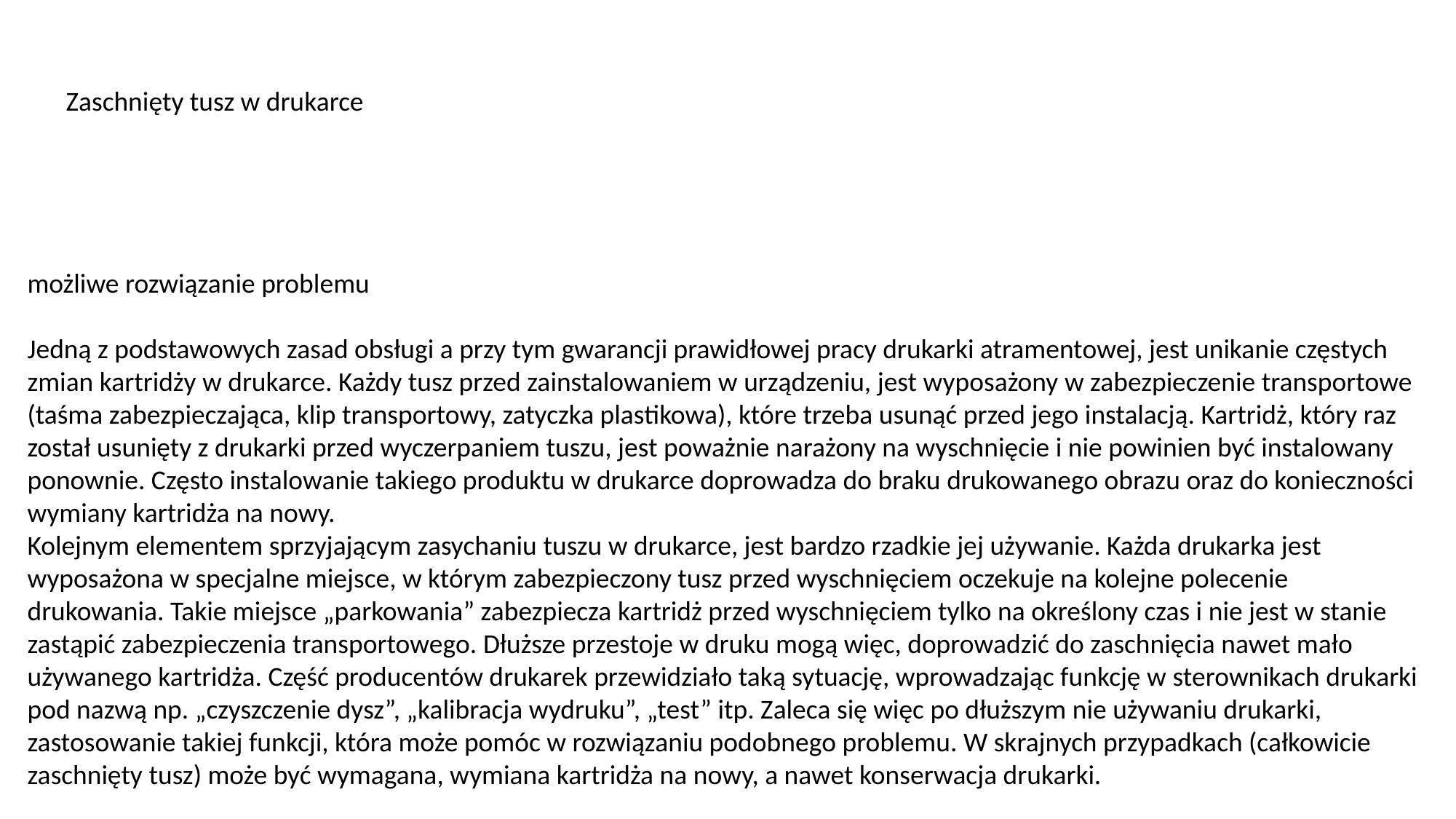

Zaschnięty tusz w drukarce
możliwe rozwiązanie problemu

Jedną z podstawowych zasad obsługi a przy tym gwarancji prawidłowej pracy drukarki atramentowej, jest unikanie częstych zmian kartridży w drukarce. Każdy tusz przed zainstalowaniem w urządzeniu, jest wyposażony w zabezpieczenie transportowe (taśma zabezpieczająca, klip transportowy, zatyczka plastikowa), które trzeba usunąć przed jego instalacją. Kartridż, który raz został usunięty z drukarki przed wyczerpaniem tuszu, jest poważnie narażony na wyschnięcie i nie powinien być instalowany ponownie. Często instalowanie takiego produktu w drukarce doprowadza do braku drukowanego obrazu oraz do konieczności wymiany kartridża na nowy.
Kolejnym elementem sprzyjającym zasychaniu tuszu w drukarce, jest bardzo rzadkie jej używanie. Każda drukarka jest wyposażona w specjalne miejsce, w którym zabezpieczony tusz przed wyschnięciem oczekuje na kolejne polecenie drukowania. Takie miejsce „parkowania” zabezpiecza kartridż przed wyschnięciem tylko na określony czas i nie jest w stanie zastąpić zabezpieczenia transportowego. Dłuższe przestoje w druku mogą więc, doprowadzić do zaschnięcia nawet mało używanego kartridża. Część producentów drukarek przewidziało taką sytuację, wprowadzając funkcję w sterownikach drukarki pod nazwą np. „czyszczenie dysz”, „kalibracja wydruku”, „test” itp. Zaleca się więc po dłuższym nie używaniu drukarki, zastosowanie takiej funkcji, która może pomóc w rozwiązaniu podobnego problemu. W skrajnych przypadkach (całkowicie zaschnięty tusz) może być wymagana, wymiana kartridża na nowy, a nawet konserwacja drukarki.